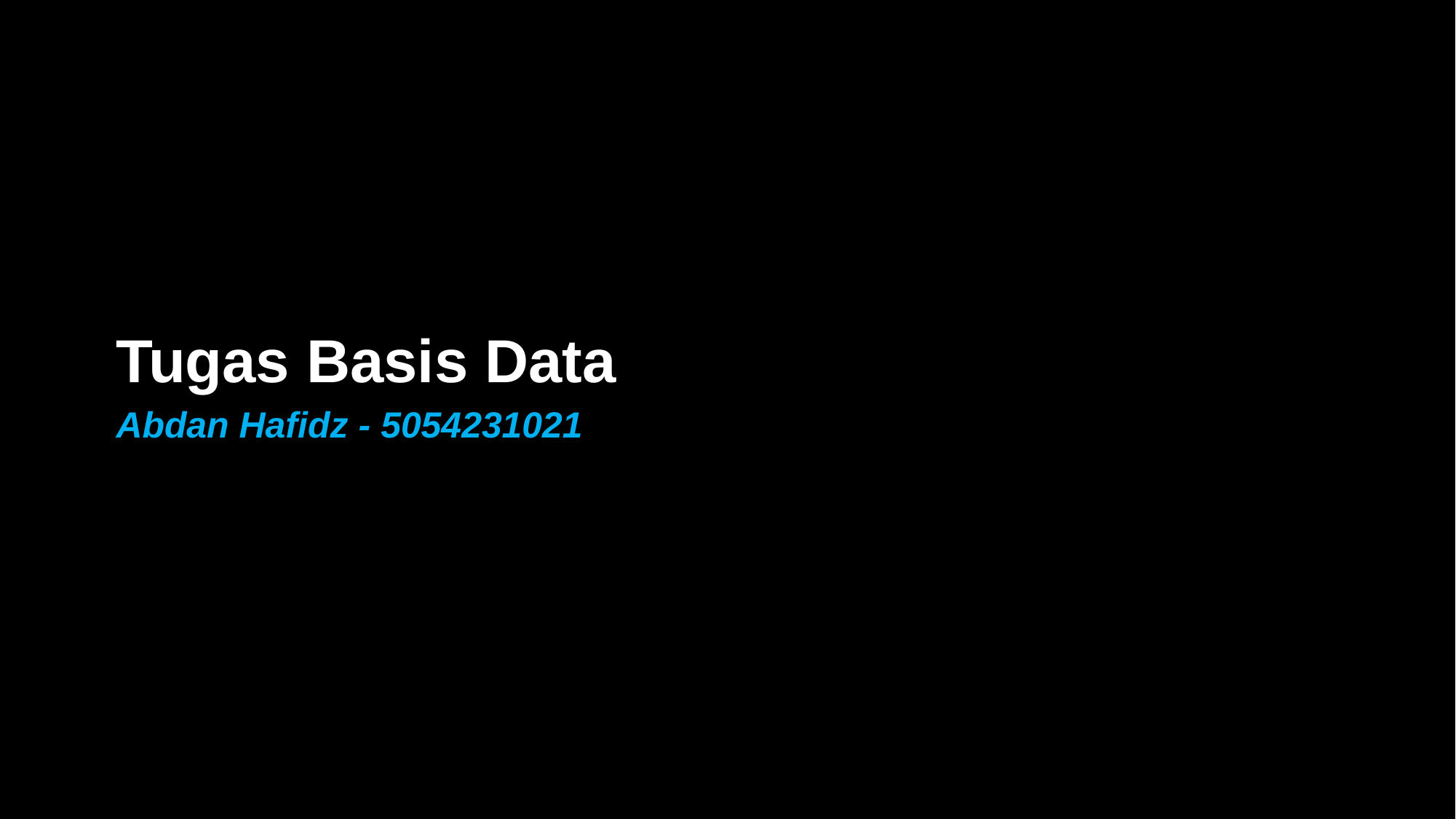

# Tugas Basis Data
Abdan Hafidz - 5054231021